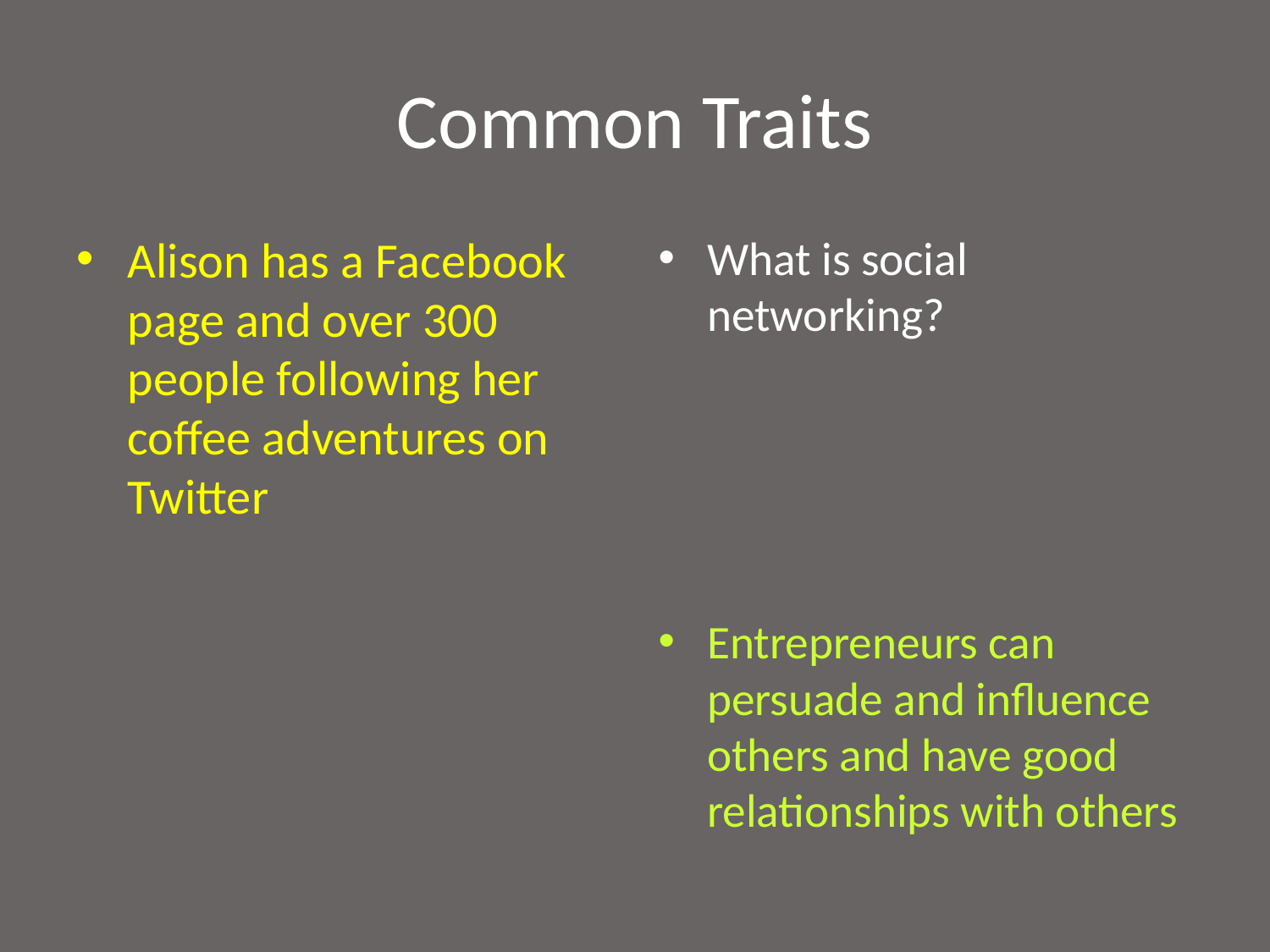

# Common Traits
Alison has a Facebook page and over 300 people following her coffee adventures on Twitter
What is social networking?

Entrepreneurs can persuade and influence others and have good relationships with others